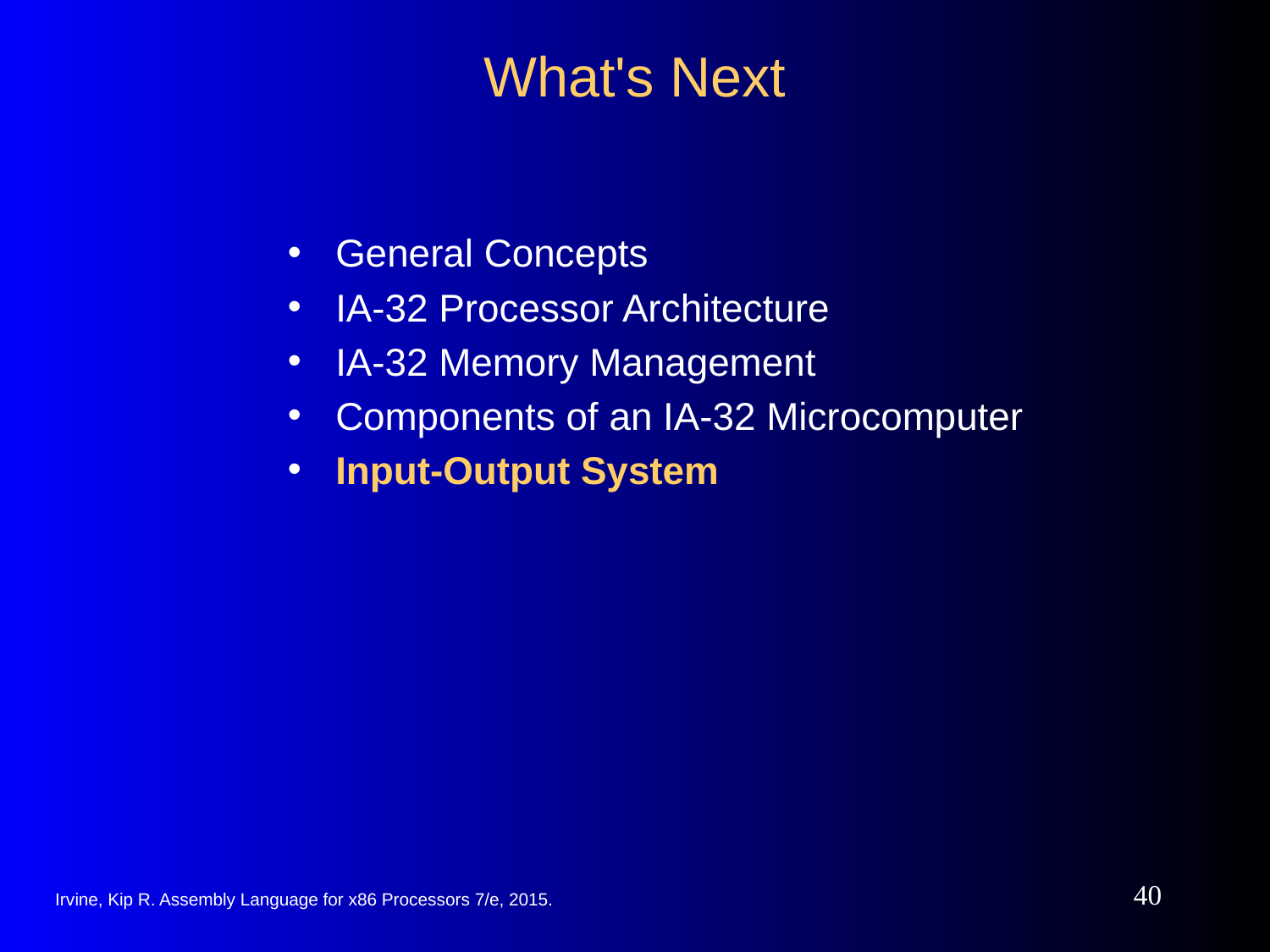

# What's Next
General Concepts
IA-32 Processor Architecture
IA-32 Memory Management
Components of an IA-32 Microcomputer
Input-Output System
40
Irvine, Kip R. Assembly Language for x86 Processors 7/e, 2015.